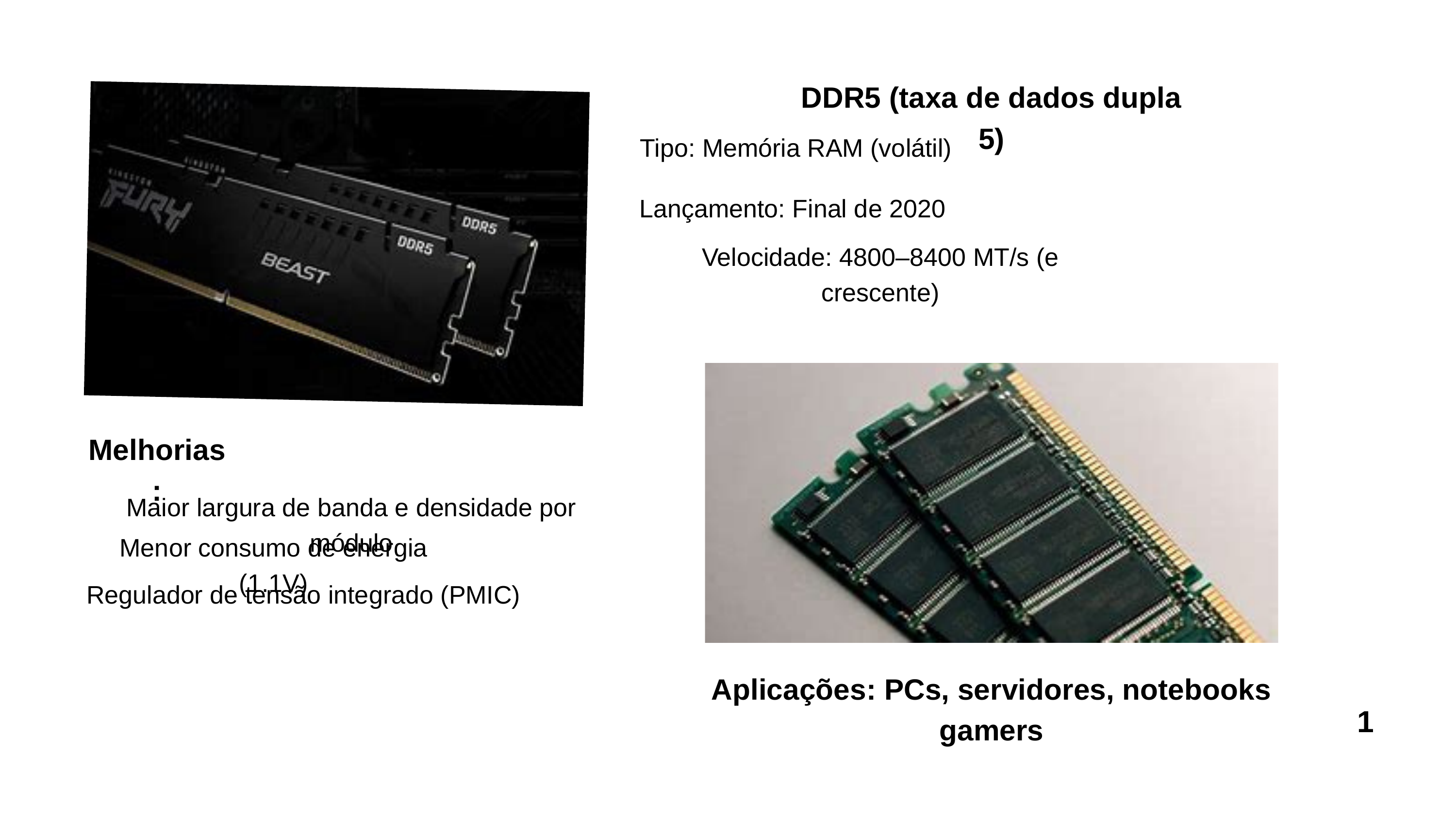

DDR5 (taxa de dados dupla 5)

Tipo: Memória RAM (volátil)
Lançamento: Final de 2020
Velocidade: 4800–8400 MT/s (e crescente)

Melhorias:
Maior largura de banda e densidade por módulo
Menor consumo de energia (1.1V)
Regulador de tensão integrado (PMIC)
Aplicações: PCs, servidores, notebooks gamers
1